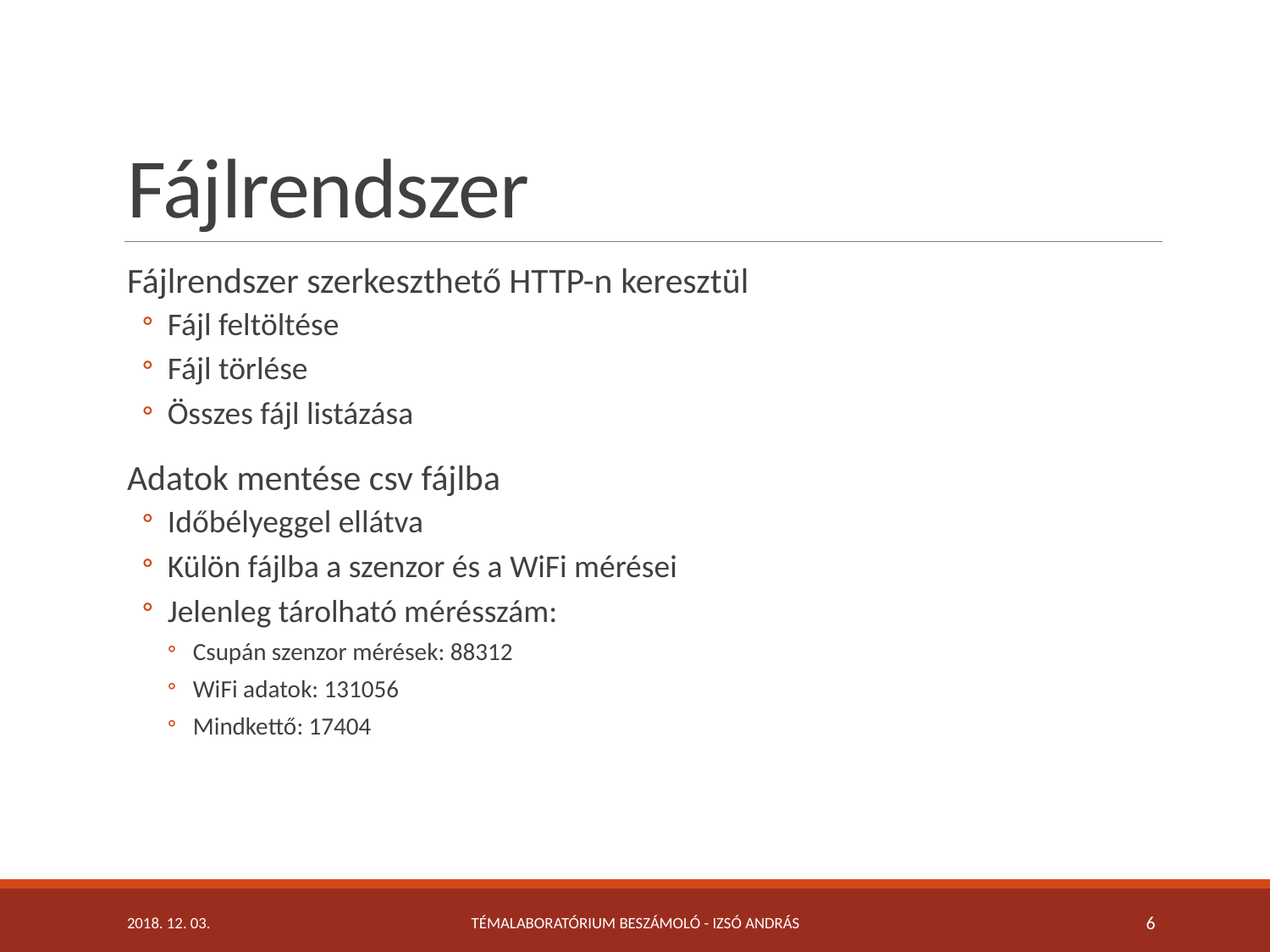

# Fájlrendszer
Fájlrendszer szerkeszthető HTTP-n keresztül
Fájl feltöltése
Fájl törlése
Összes fájl listázása
Adatok mentése csv fájlba
Időbélyeggel ellátva
Külön fájlba a szenzor és a WiFi mérései
Jelenleg tárolható mérésszám:
Csupán szenzor mérések: 88312
WiFi adatok: 131056
Mindkettő: 17404
2018. 12. 03.
Témalaboratórium beszámoló - Izsó András
6